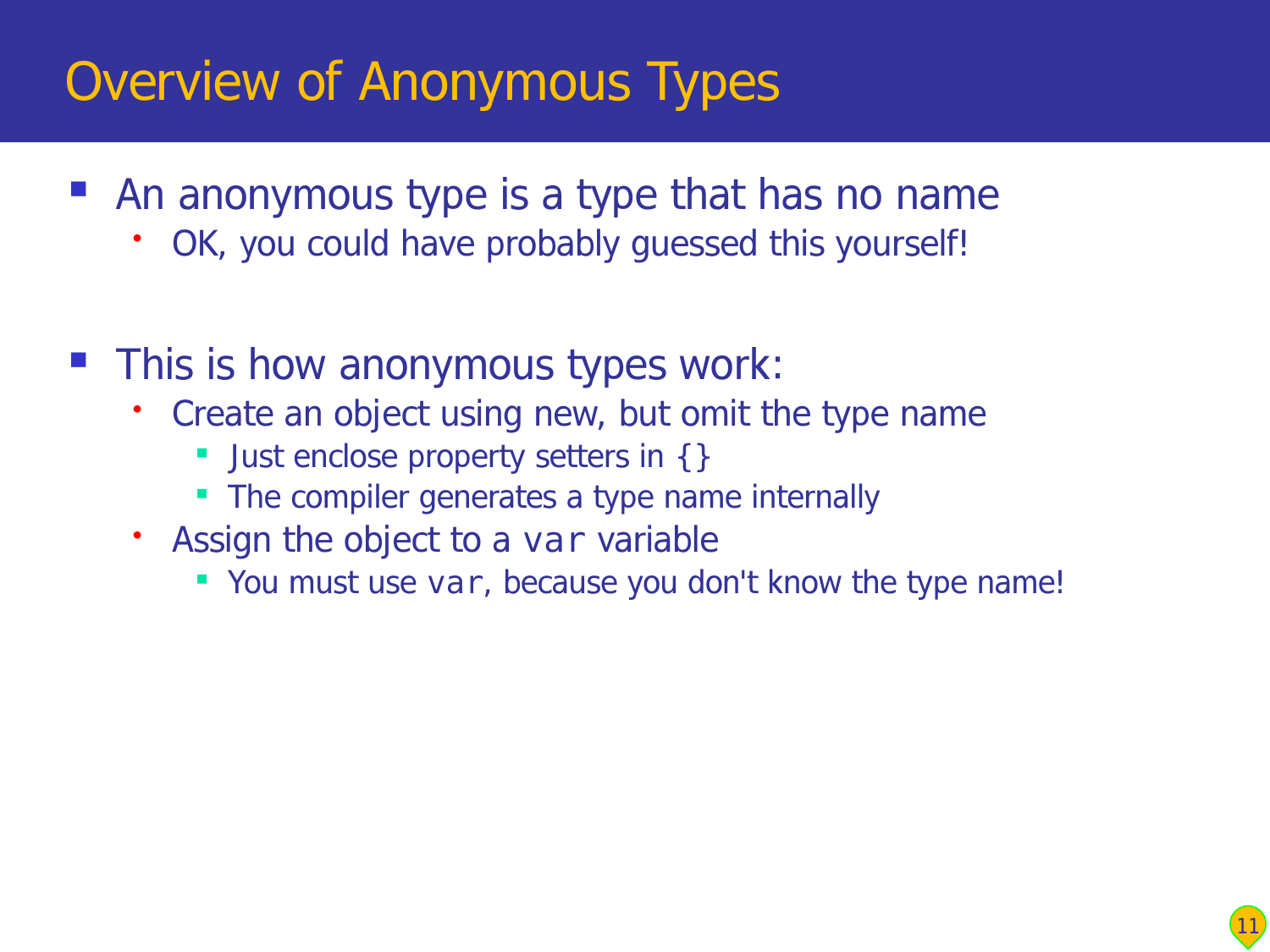

# Overview of Anonymous Types
An anonymous type is a type that has no name
OK, you could have probably guessed this yourself!

This is how anonymous types work:
Create an object using new, but omit the type name
Just enclose property setters in {}
The compiler generates a type name internally
Assign the object to a var variable
You must use var, because you don't know the type name!
11